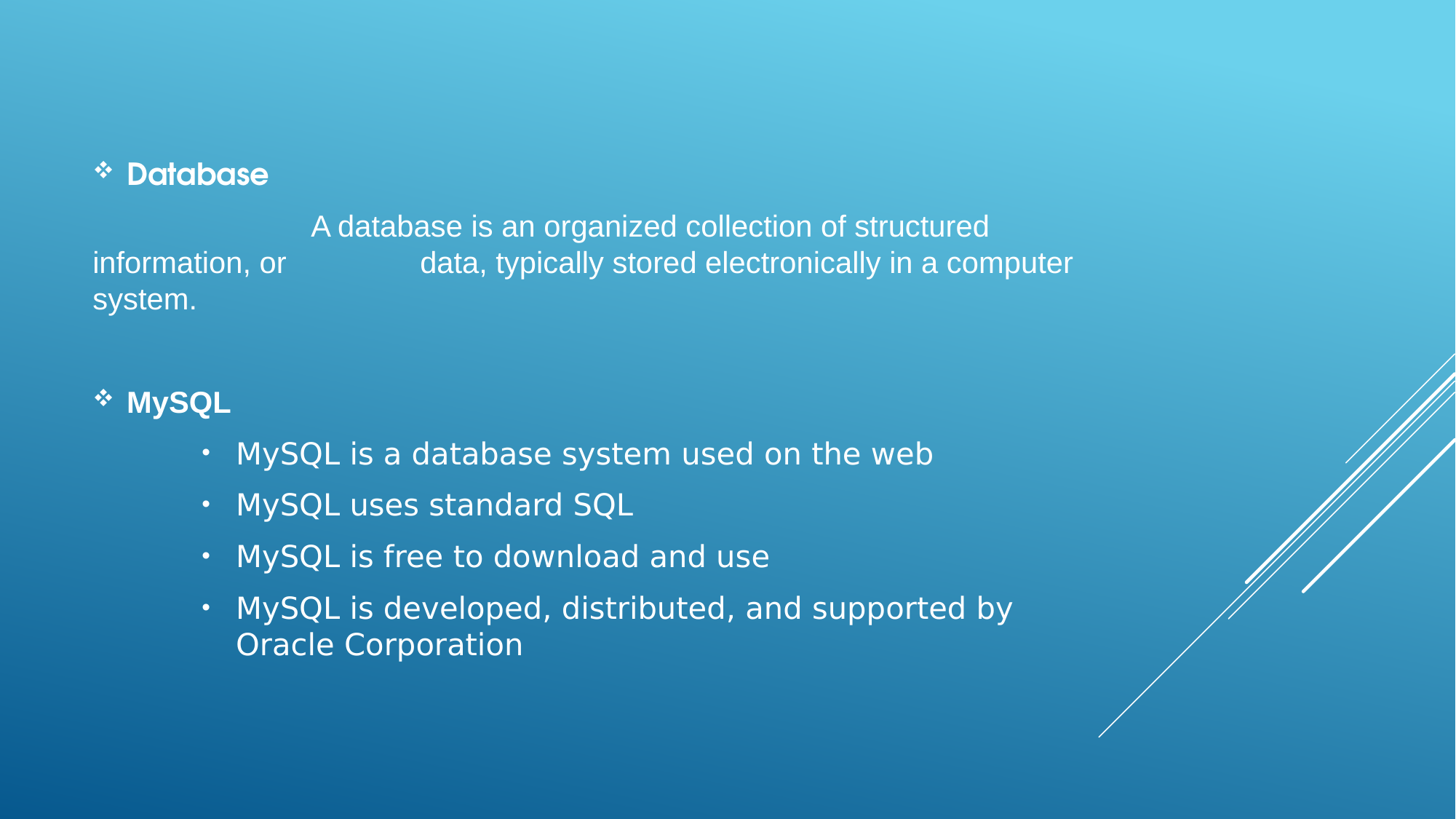

Database
		A database is an organized collection of structured information, or 		data, typically stored electronically in a computer system.

MySQL
MySQL is a database system used on the web
MySQL uses standard SQL
MySQL is free to download and use
MySQL is developed, distributed, and supported by Oracle Corporation